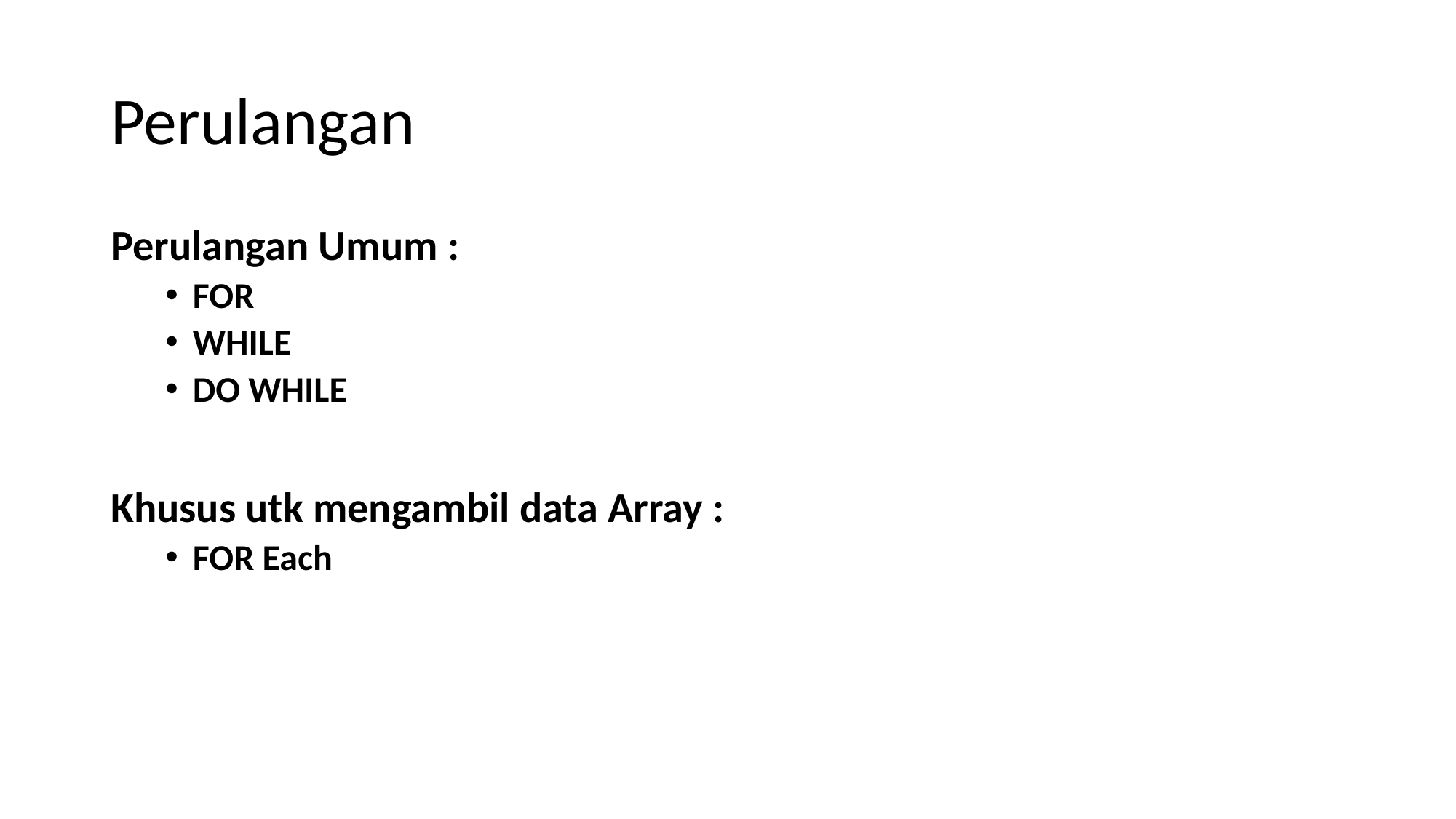

# Perulangan
Perulangan Umum :
FOR
WHILE
DO WHILE

Khusus utk mengambil data Array :
FOR Each